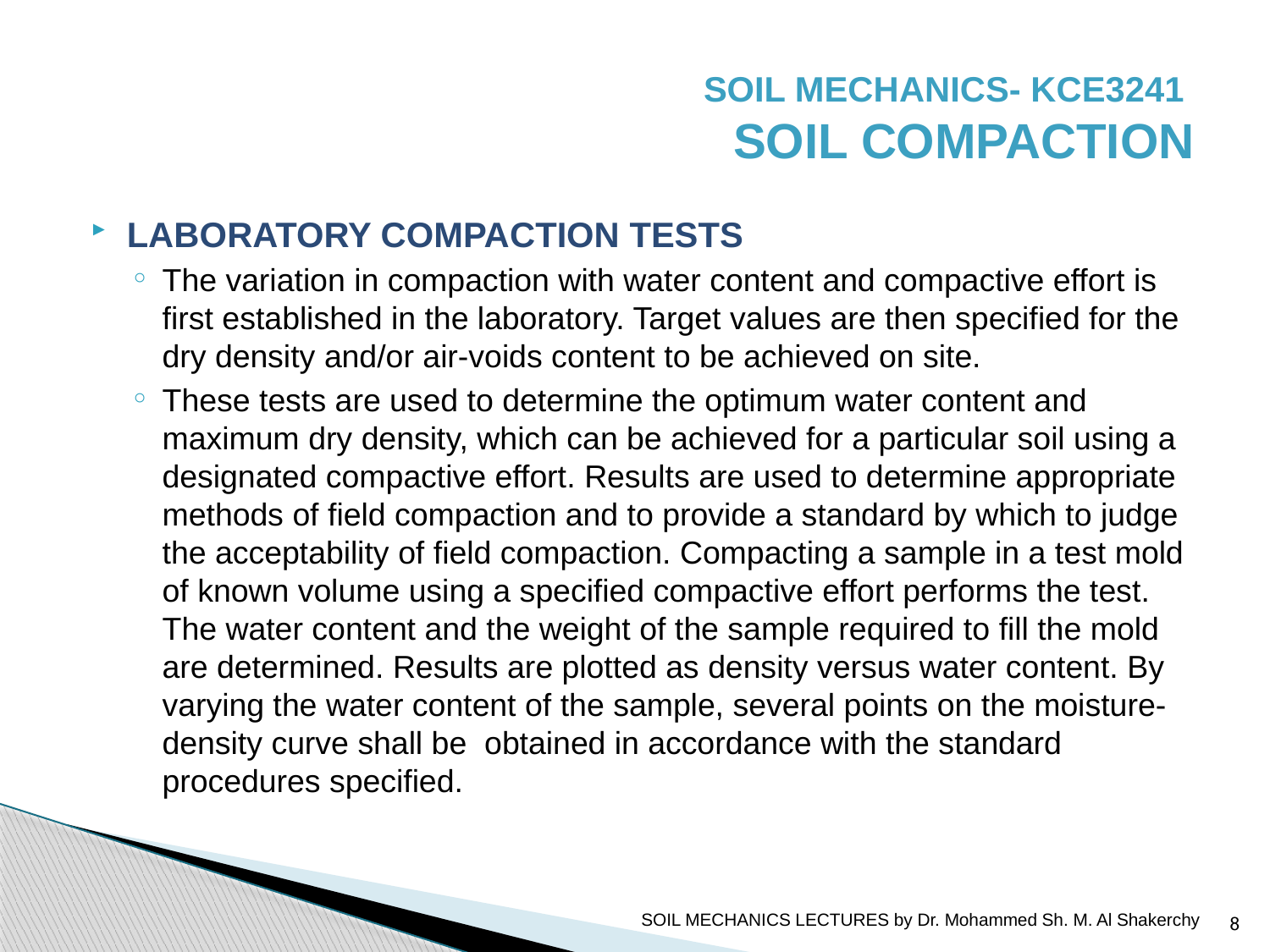

# SOIL MECHANICS- KCE3241 SOIL COMPACTION
LABORATORY COMPACTION TESTS
The variation in compaction with water content and compactive effort is first established in the laboratory. Target values are then specified for the dry density and/or air-voids content to be achieved on site.
These tests are used to determine the optimum water content and maximum dry density, which can be achieved for a particular soil using a designated compactive effort. Results are used to determine appropriate methods of field compaction and to provide a standard by which to judge the acceptability of field compaction. Compacting a sample in a test mold of known volume using a specified compactive effort performs the test. The water content and the weight of the sample required to fill the mold are determined. Results are plotted as density versus water content. By varying the water content of the sample, several points on the moisture-density curve shall be  obtained in accordance with the standard procedures specified.
SOIL MECHANICS LECTURES by Dr. Mohammed Sh. M. Al Shakerchy
8